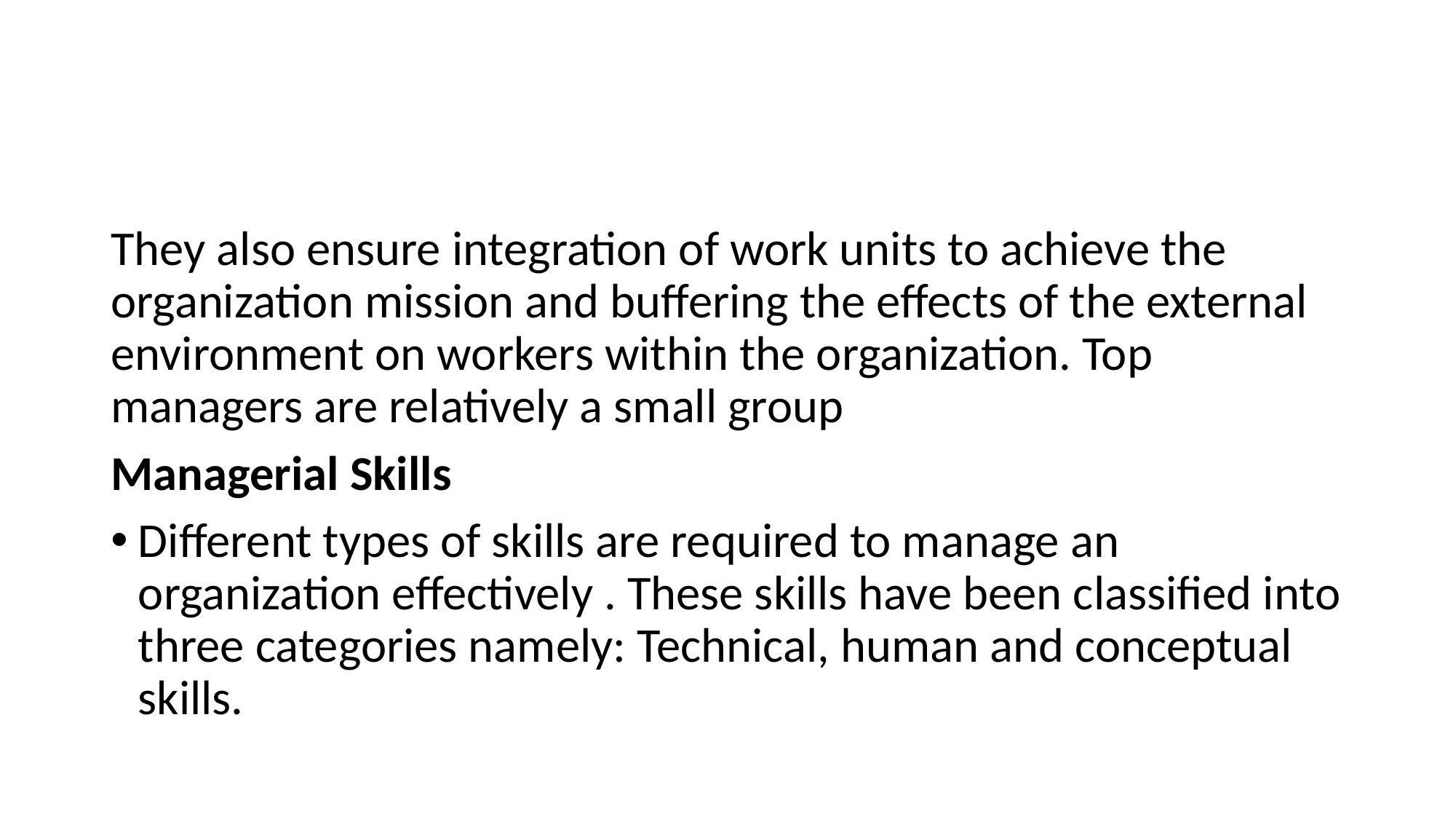

#
They also ensure integration of work units to achieve the organization mission and buffering the effects of the external environment on workers within the organization. Top managers are relatively a small group
Managerial Skills
Different types of skills are required to manage an organization effectively . These skills have been classified into three categories namely: Technical, human and conceptual skills.